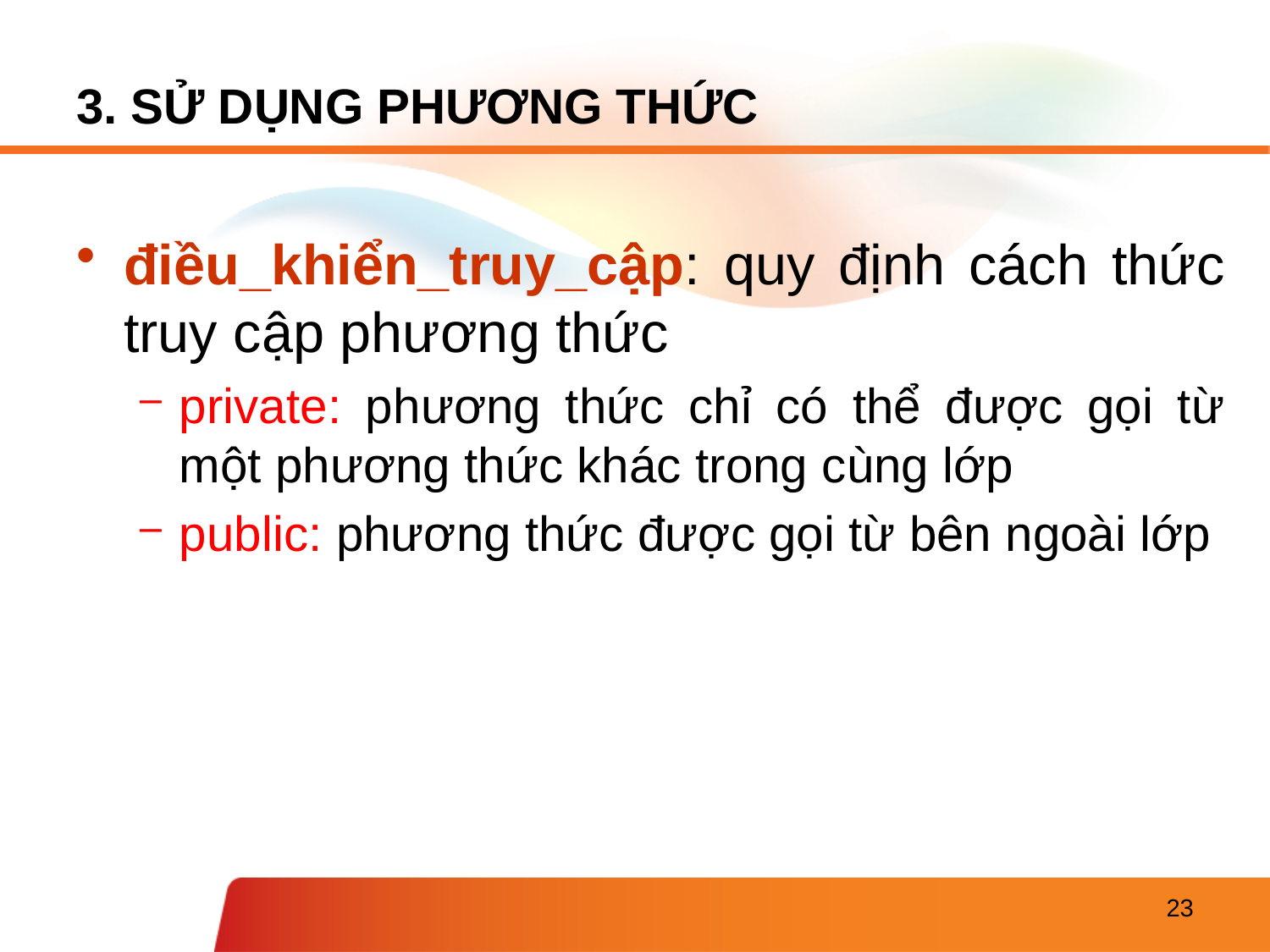

# 3. SỬ DỤNG PHƯƠNG THỨC
điều_khiển_truy_cập: quy định cách thức truy cập phương thức
private: phương thức chỉ có thể được gọi từ một phương thức khác trong cùng lớp
public: phương thức được gọi từ bên ngoài lớp

23